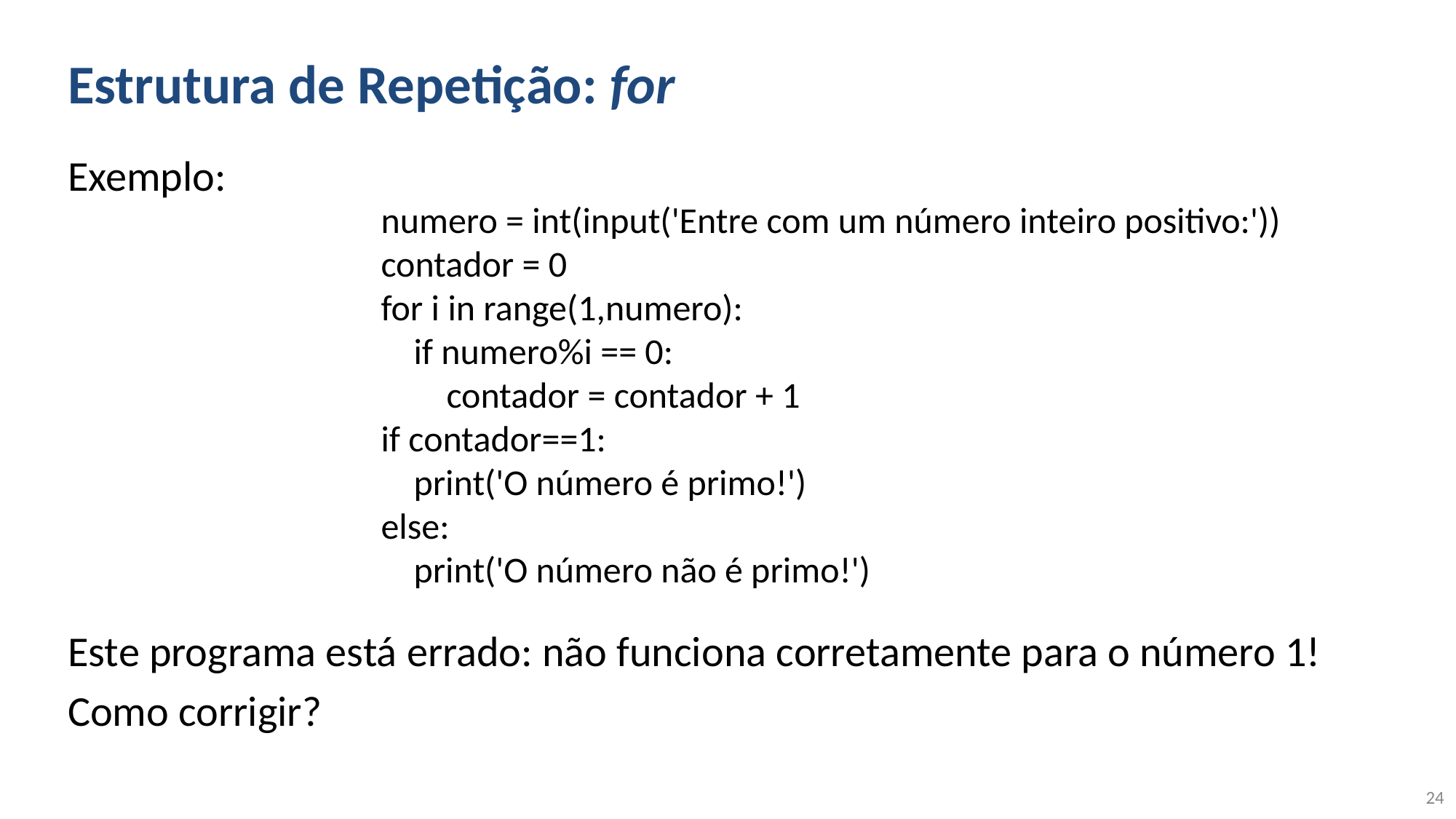

# Estrutura de Repetição: for
Exemplo:

Este programa está errado: não funciona corretamente para o número 1!
Como corrigir?
numero = int(input('Entre com um número inteiro positivo:'))
contador = 0
for i in range(1,numero):
    if numero%i == 0:
        contador = contador + 1
if contador==1:
    print('O número é primo!')
else:
    print('O número não é primo!')
24